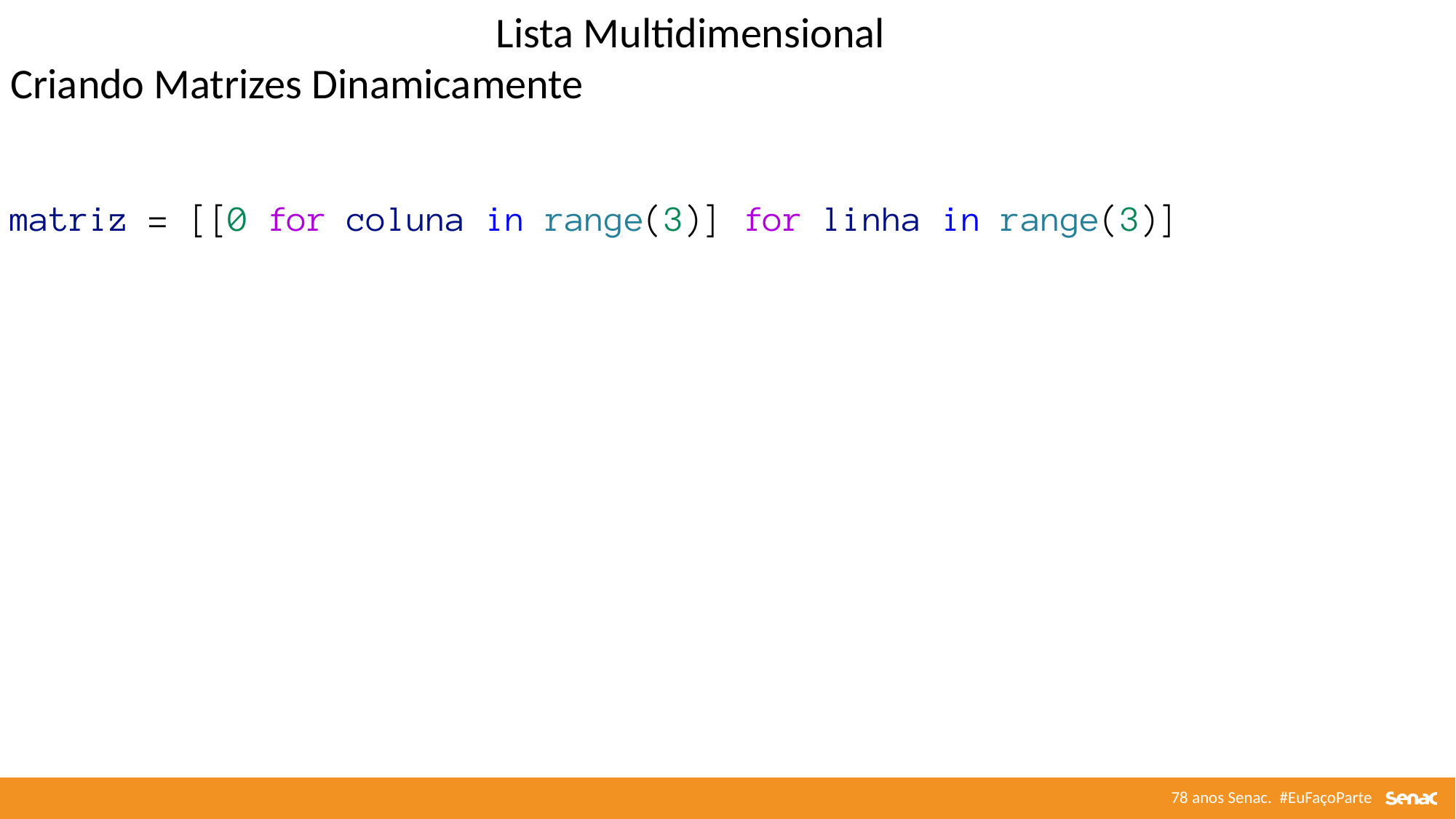

Lista Multidimensional
Criando Matrizes Dinamicamente

matriz = [[0 for coluna in range(3)] for linha in range(3)]